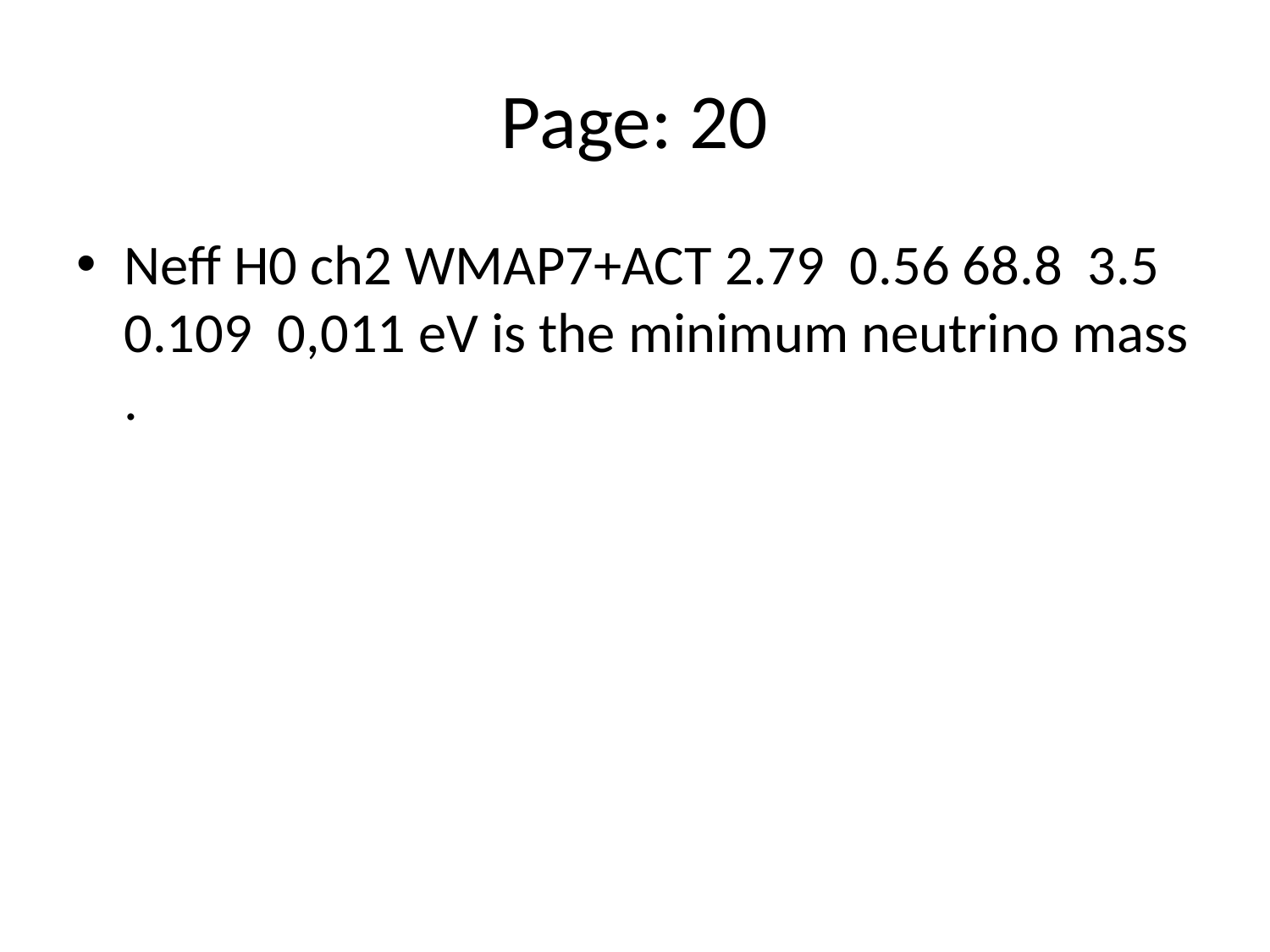

# Page: 20
Neff H0 ch2 WMAP7+ACT 2.79  0.56 68.8  3.5 0.109  0,011 eV is the minimum neutrino mass .